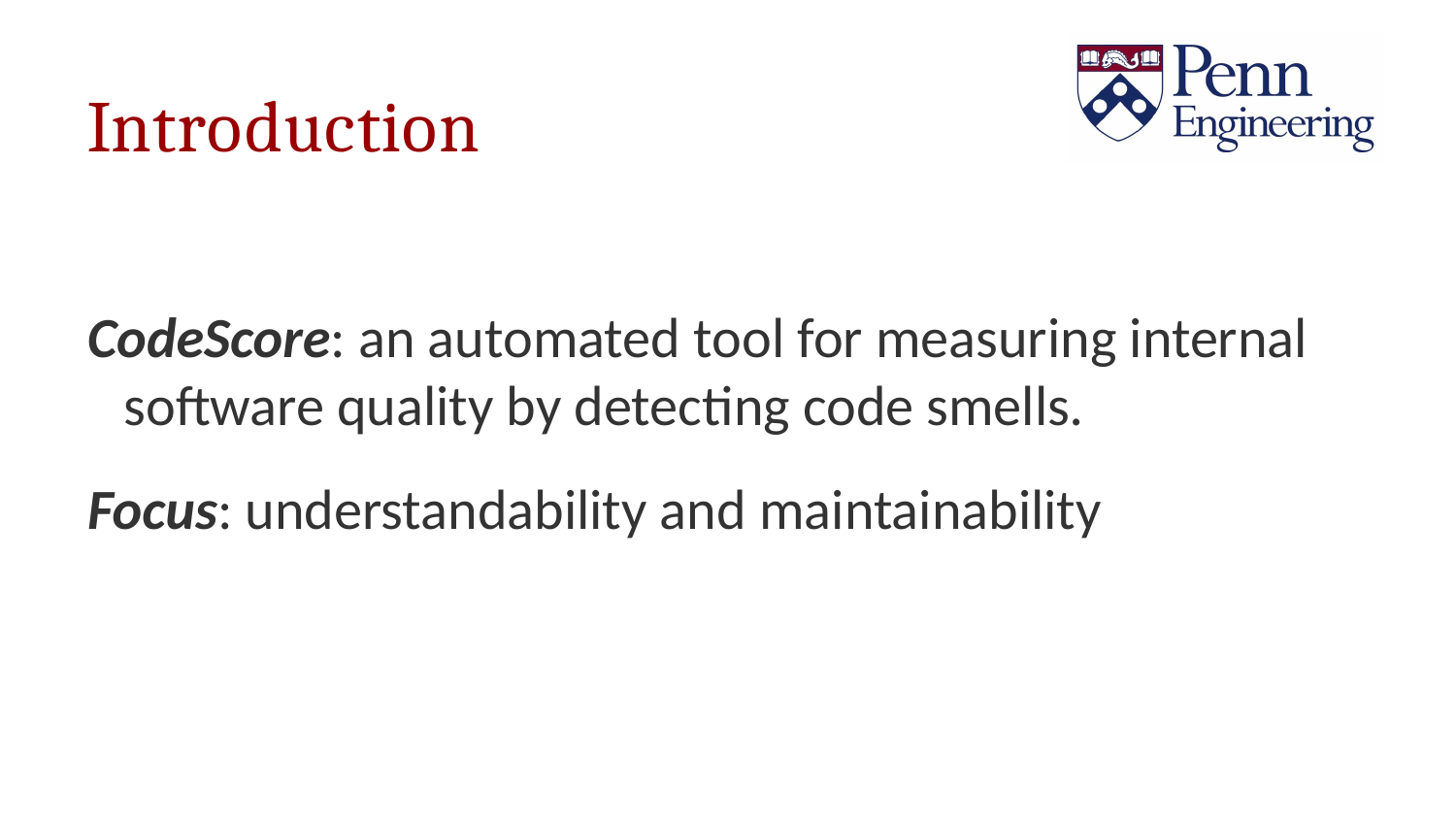

# Introduction
CodeScore: an automated tool for measuring internal software quality by detecting code smells.
Focus: understandability and maintainability